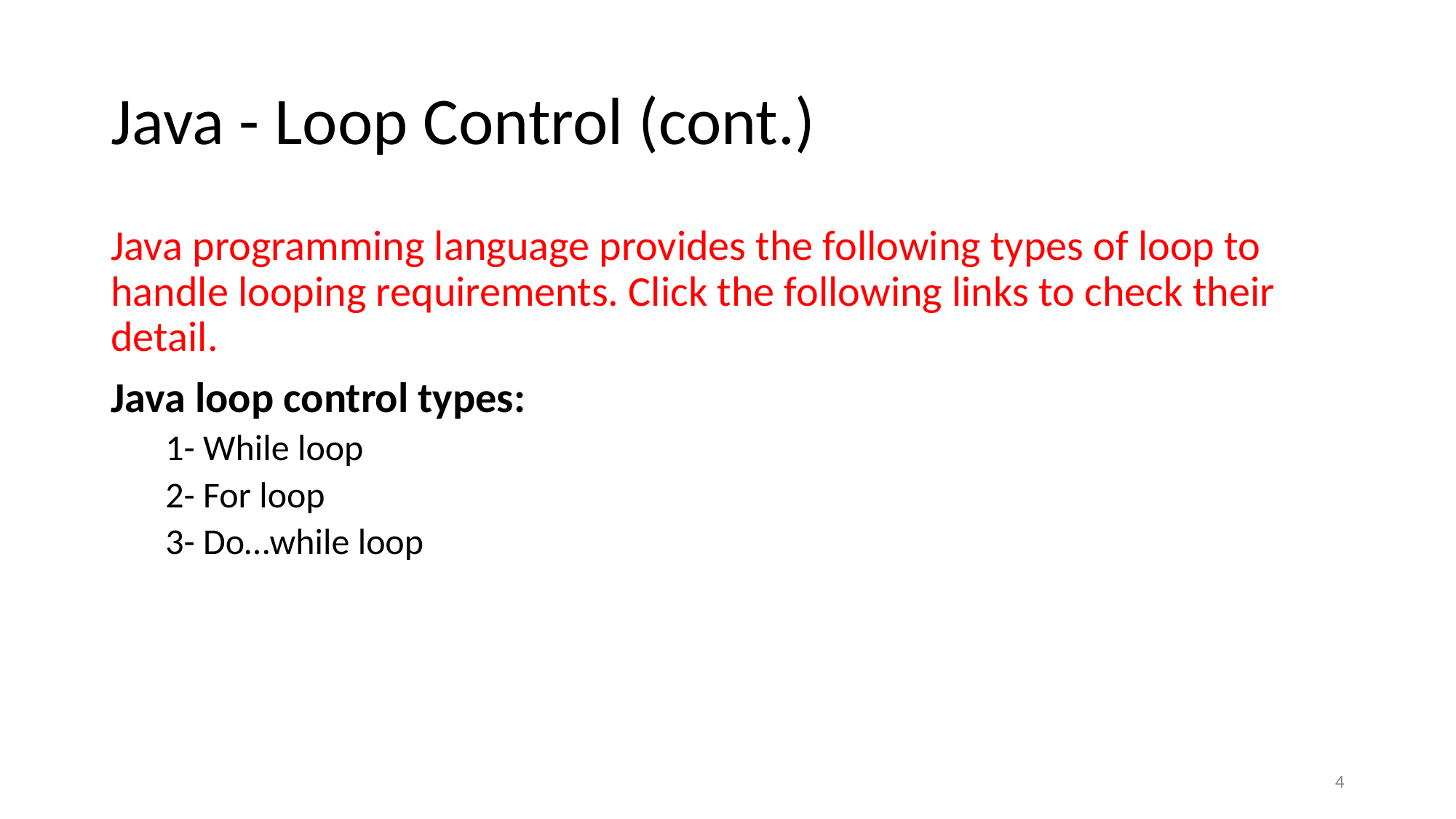

# Java - Loop Control (cont.)
Java programming language provides the following types of loop to handle looping requirements. Click the following links to check their detail.
Java loop control types:
1- While loop
2- For loop
3- Do…while loop
4